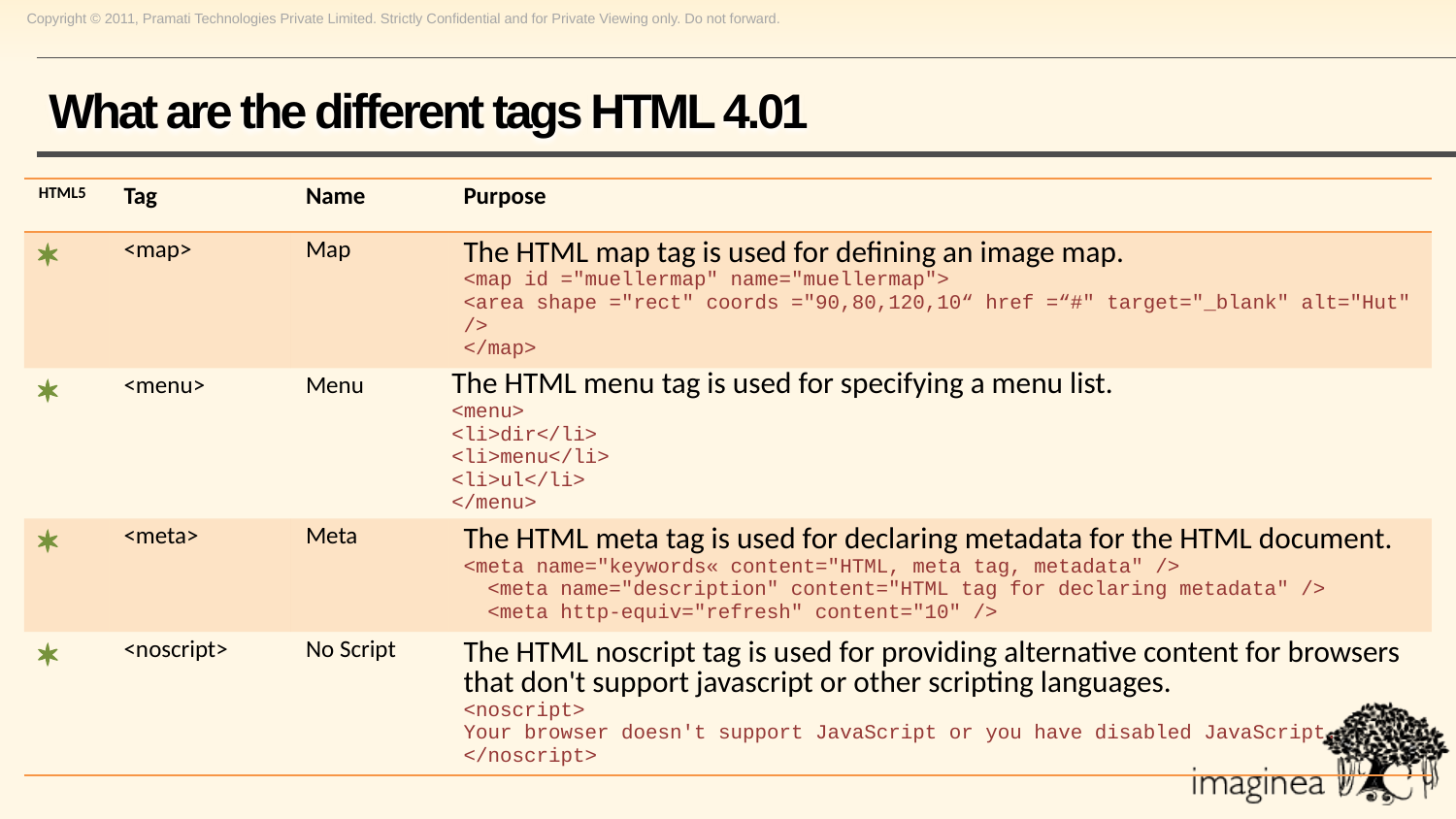

# What are the different tags HTML 4.01
| HTML5 | Tag | Name | Purpose |
| --- | --- | --- | --- |
| ∗ | <map> | Map | The HTML map tag is used for defining an image map. <map id ="muellermap" name="muellermap"> <area shape ="rect" coords ="90,80,120,10“ href =“#" target="\_blank" alt="Hut" /> </map> |
| ∗ | <menu> | Menu | The HTML menu tag is used for specifying a menu list. <menu> <li>dir</li> <li>menu</li> <li>ul</li> </menu> |
| ∗ | <meta> | Meta | The HTML meta tag is used for declaring metadata for the HTML document. <meta name="keywords« content="HTML, meta tag, metadata" /> <meta name="description" content="HTML tag for declaring metadata" /> <meta http-equiv="refresh" content="10" /> |
| ∗ | <noscript> | No Script | The HTML noscript tag is used for providing alternative content for browsers that don't support javascript or other scripting languages. <noscript> Your browser doesn't support JavaScript or you have disabled JavaScript. </noscript> |